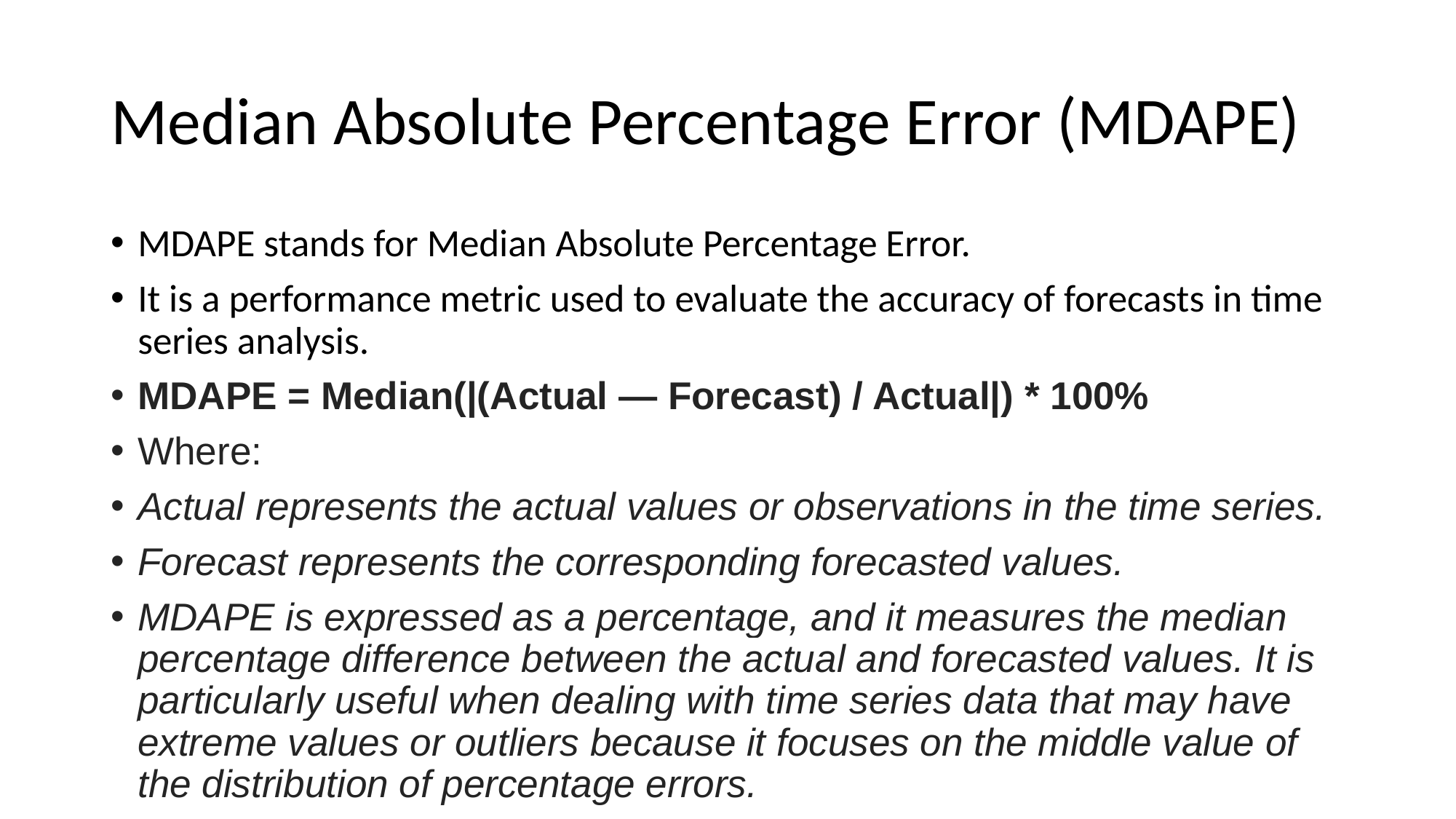

# Median Absolute Percentage Error (MDAPE)
MDAPE stands for Median Absolute Percentage Error.
It is a performance metric used to evaluate the accuracy of forecasts in time series analysis.
MDAPE = Median(|(Actual — Forecast) / Actual|) * 100%
Where:
Actual represents the actual values or observations in the time series.
Forecast represents the corresponding forecasted values.
MDAPE is expressed as a percentage, and it measures the median percentage difference between the actual and forecasted values. It is particularly useful when dealing with time series data that may have extreme values or outliers because it focuses on the middle value of the distribution of percentage errors.